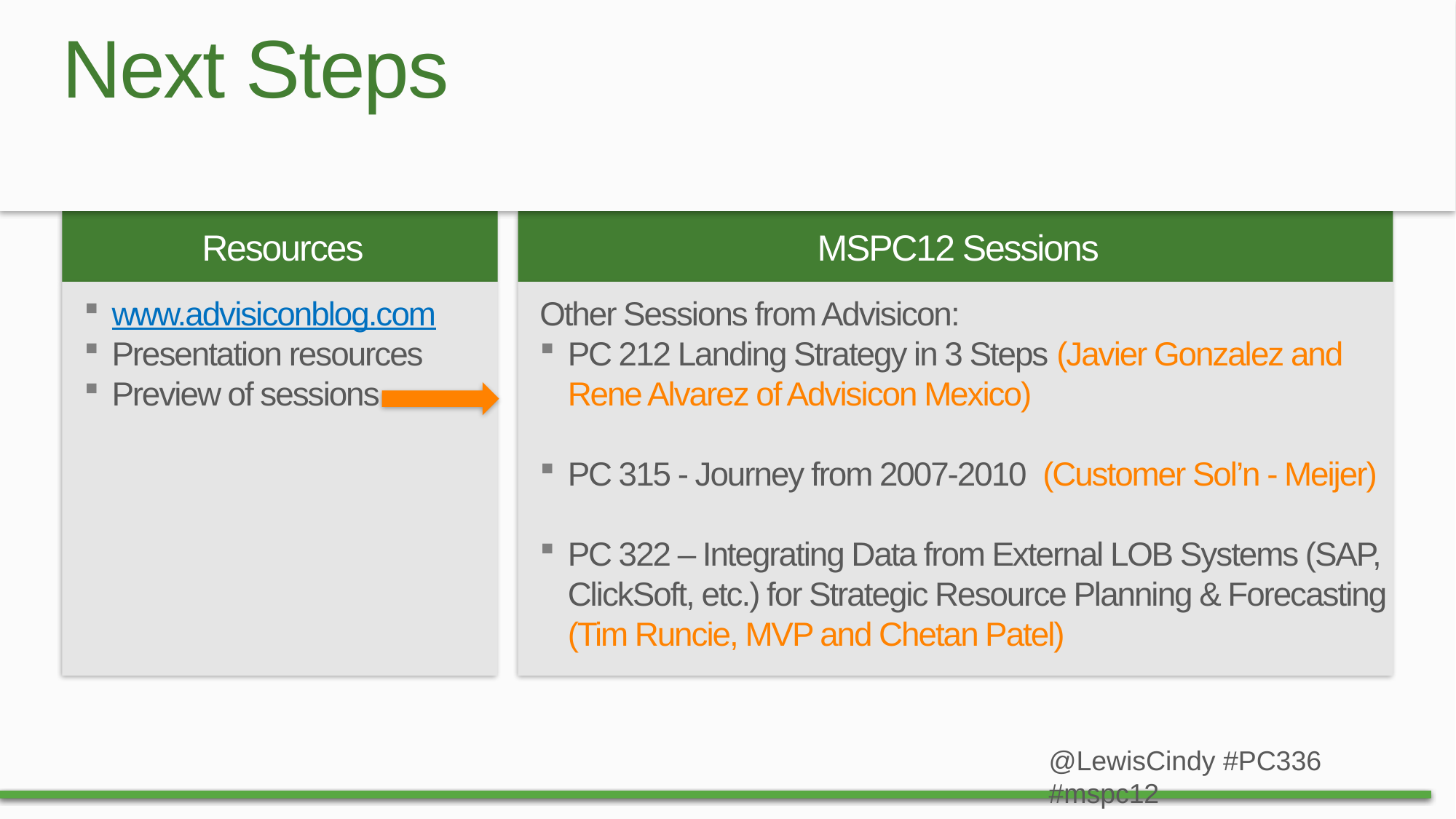

# Next Steps
Resources
MSPC12 Sessions
www.advisiconblog.com
Presentation resources
Preview of sessions

Other Sessions from Advisicon:
PC 212 Landing Strategy in 3 Steps (Javier Gonzalez and Rene Alvarez of Advisicon Mexico)
PC 315 - Journey from 2007-2010  (Customer Sol’n - Meijer)
PC 322 – Integrating Data from External LOB Systems (SAP, ClickSoft, etc.) for Strategic Resource Planning & Forecasting (Tim Runcie, MVP and Chetan Patel)

@LewisCindy #PC336 #mspc12